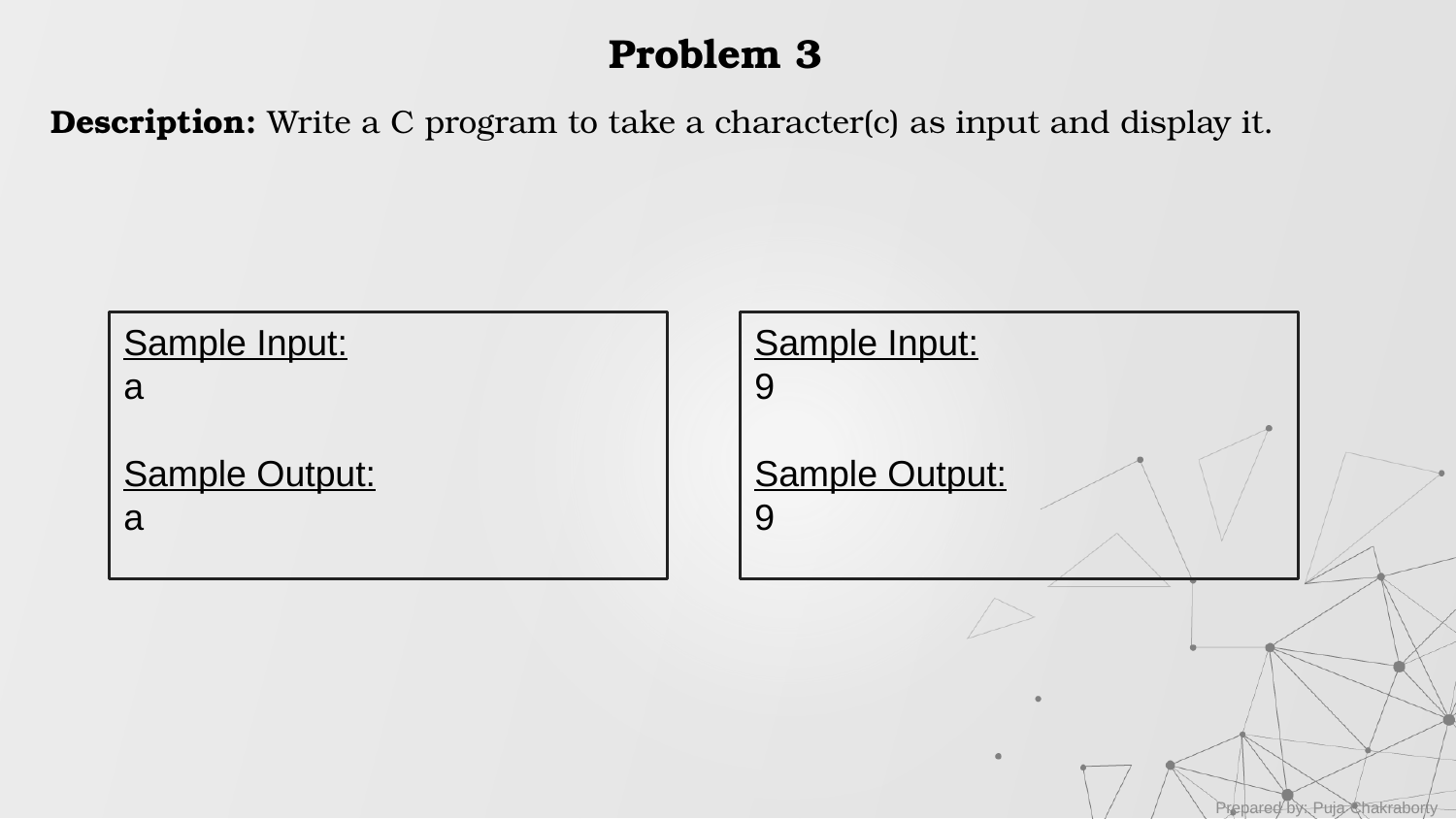

Problem 3
Description: Write a C program to take a character(c) as input and display it.
Sample Input:
a

Sample Output:
a

Sample Input:
9

Sample Output:
9

Prepared by: Puja Chakraborty